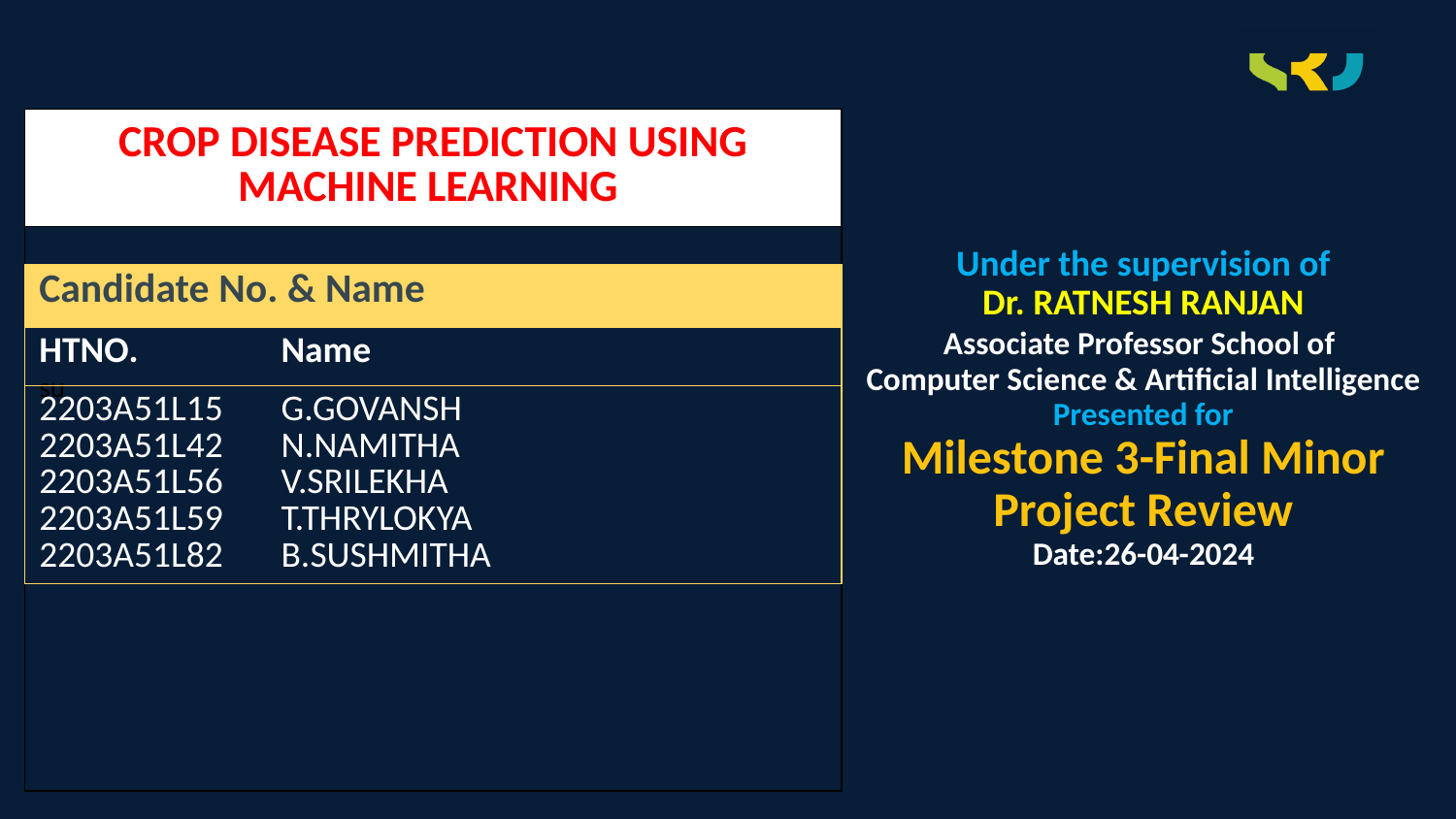

| CROP DISEASE PREDICTION USING MACHINE LEARNING |
| --- |
| su |
Under the supervision of
Dr. RATNESH RANJAN
Associate Professor School of
Computer Science & Artificial Intelligence
Presented for
Milestone 3-Final Minor Project Review
Date:26-04-2024

| Candidate No. & Name |  |
| --- | --- |
| HTNO. | Name |
| 2203A51L15 2203A51L42 2203A51L56 2203A51L59 2203A51L82 | G.GOVANSH N.NAMITHA V.SRILEKHA T.THRYLOKYA B.SUSHMITHA |